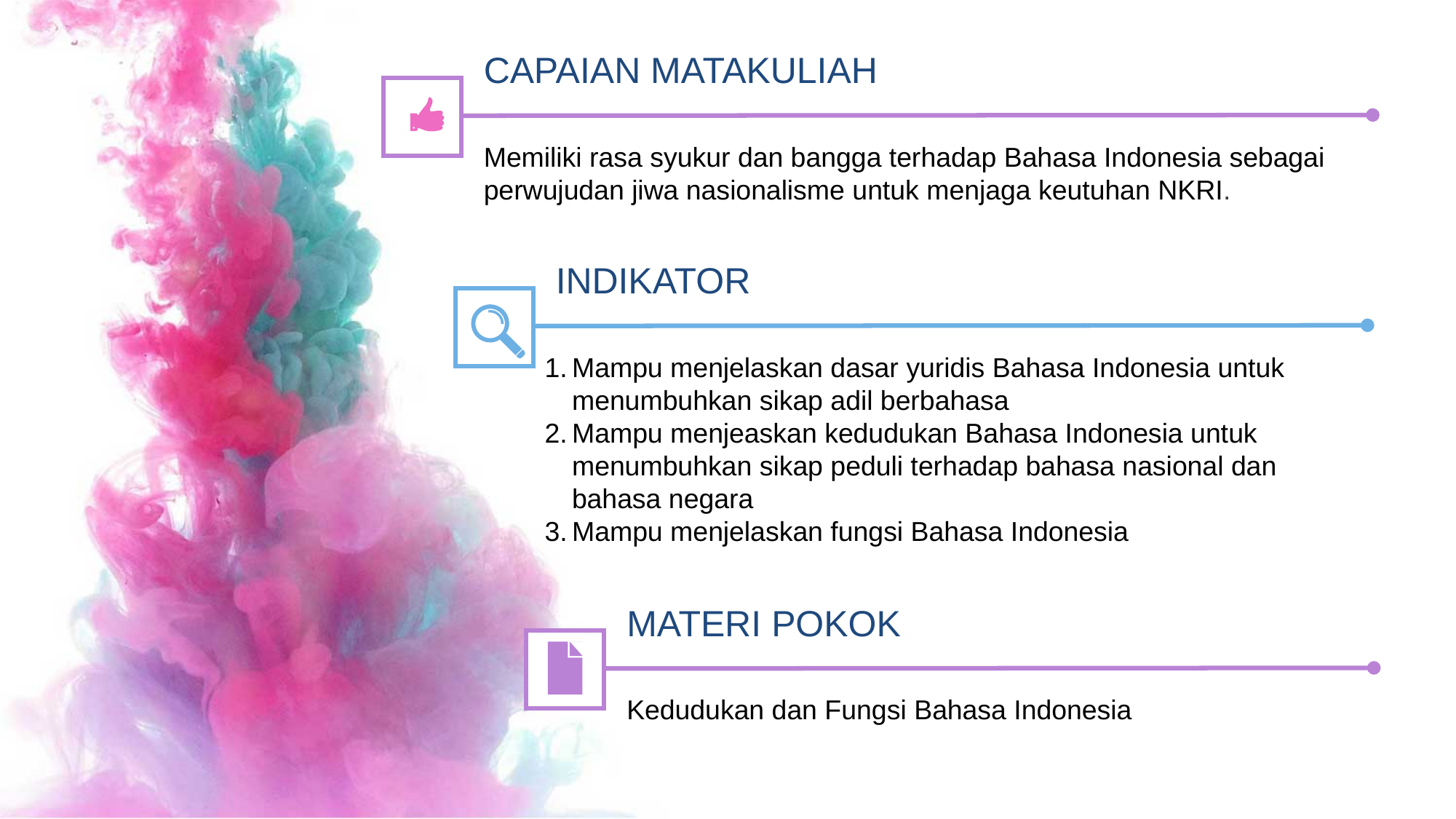

CAPAIAN MATAKULIAH

Memiliki rasa syukur dan bangga terhadap Bahasa Indonesia sebagai perwujudan jiwa nasionalisme untuk menjaga keutuhan NKRI.
INDIKATOR

Mampu menjelaskan dasar yuridis Bahasa Indonesia untuk menumbuhkan sikap adil berbahasa
Mampu menjeaskan kedudukan Bahasa Indonesia untuk menumbuhkan sikap peduli terhadap bahasa nasional dan bahasa negara
Mampu menjelaskan fungsi Bahasa Indonesia
MATERI POKOK

Kedudukan dan Fungsi Bahasa Indonesia